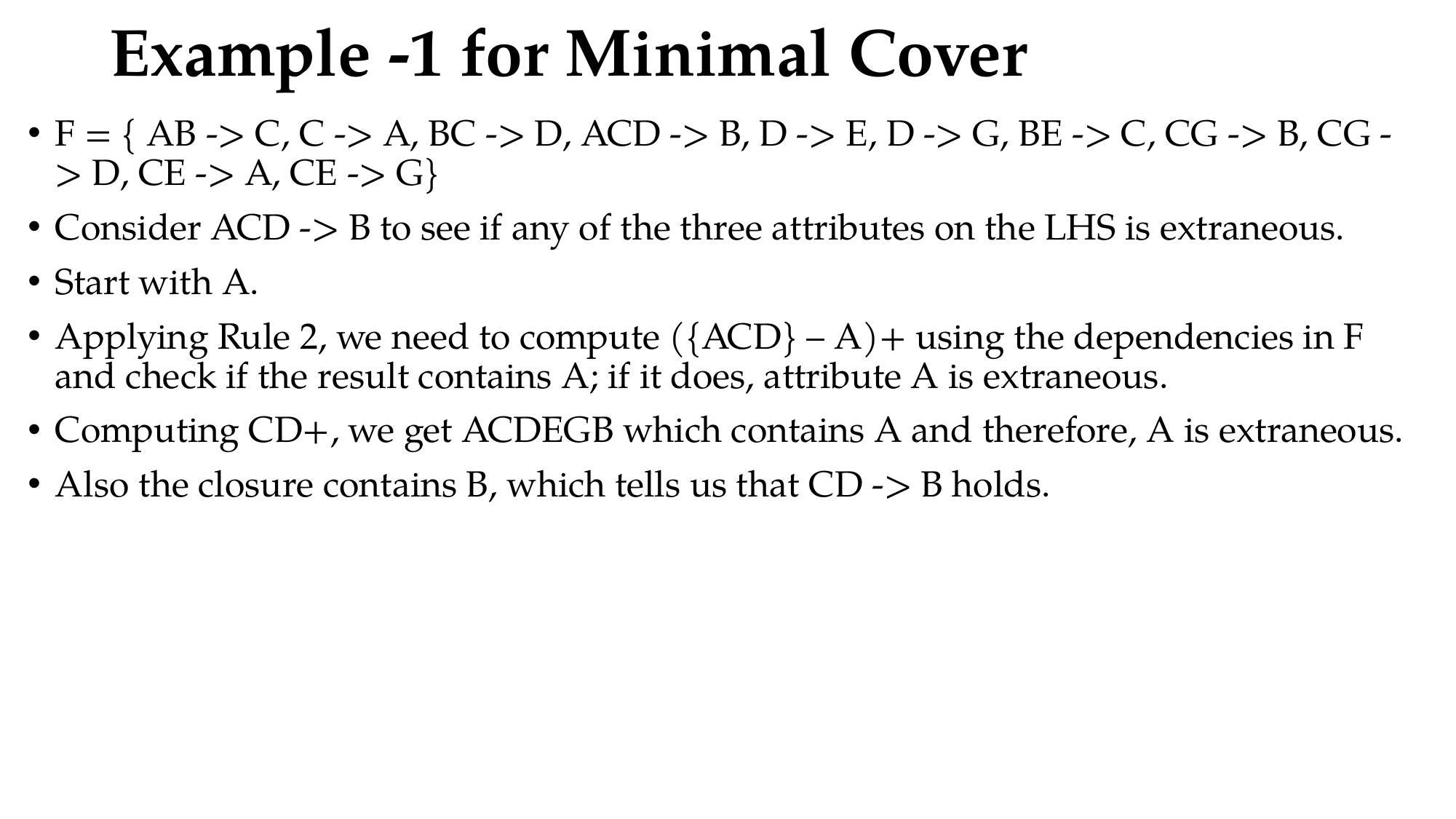

# Example -1 for Minimal Cover
F = { AB -> C, C -> A, BC -> D, ACD -> B, D -> E, D -> G, BE -> C, CG -> B, CG -> D, CE -> A, CE -> G}
Consider ACD -> B to see if any of the three attributes on the LHS is extraneous.
Start with A.
Applying Rule 2, we need to compute ({ACD} – A)+ using the dependencies in F and check if the result contains A; if it does, attribute A is extraneous.
Computing CD+, we get ACDEGB which contains A and therefore, A is extraneous.
Also the closure contains B, which tells us that CD -> B holds.